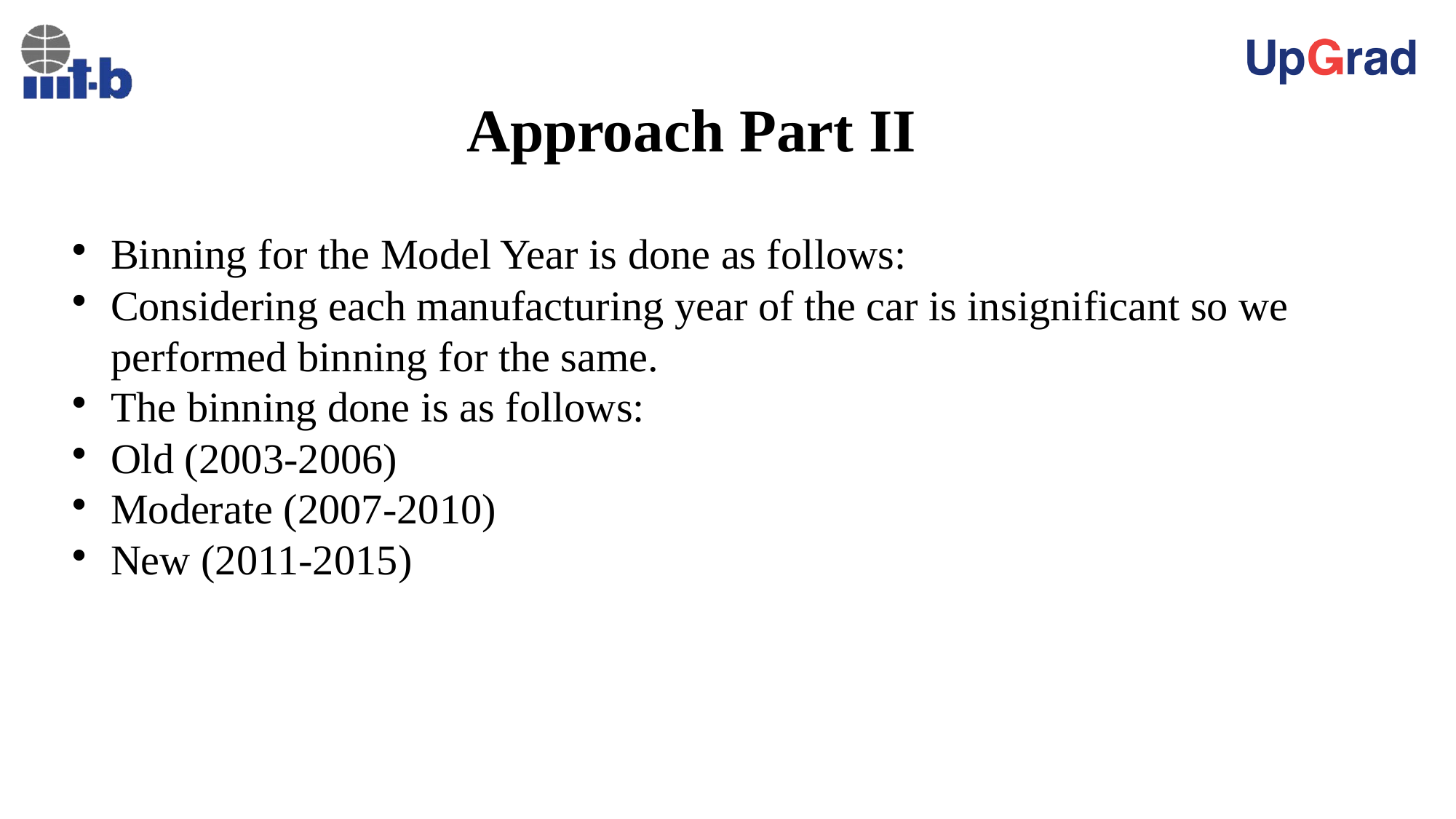

Approach Part II
Binning for the Model Year is done as follows:
Considering each manufacturing year of the car is insignificant so we performed binning for the same.
The binning done is as follows:
Old (2003-2006)
Moderate (2007-2010)
New (2011-2015)